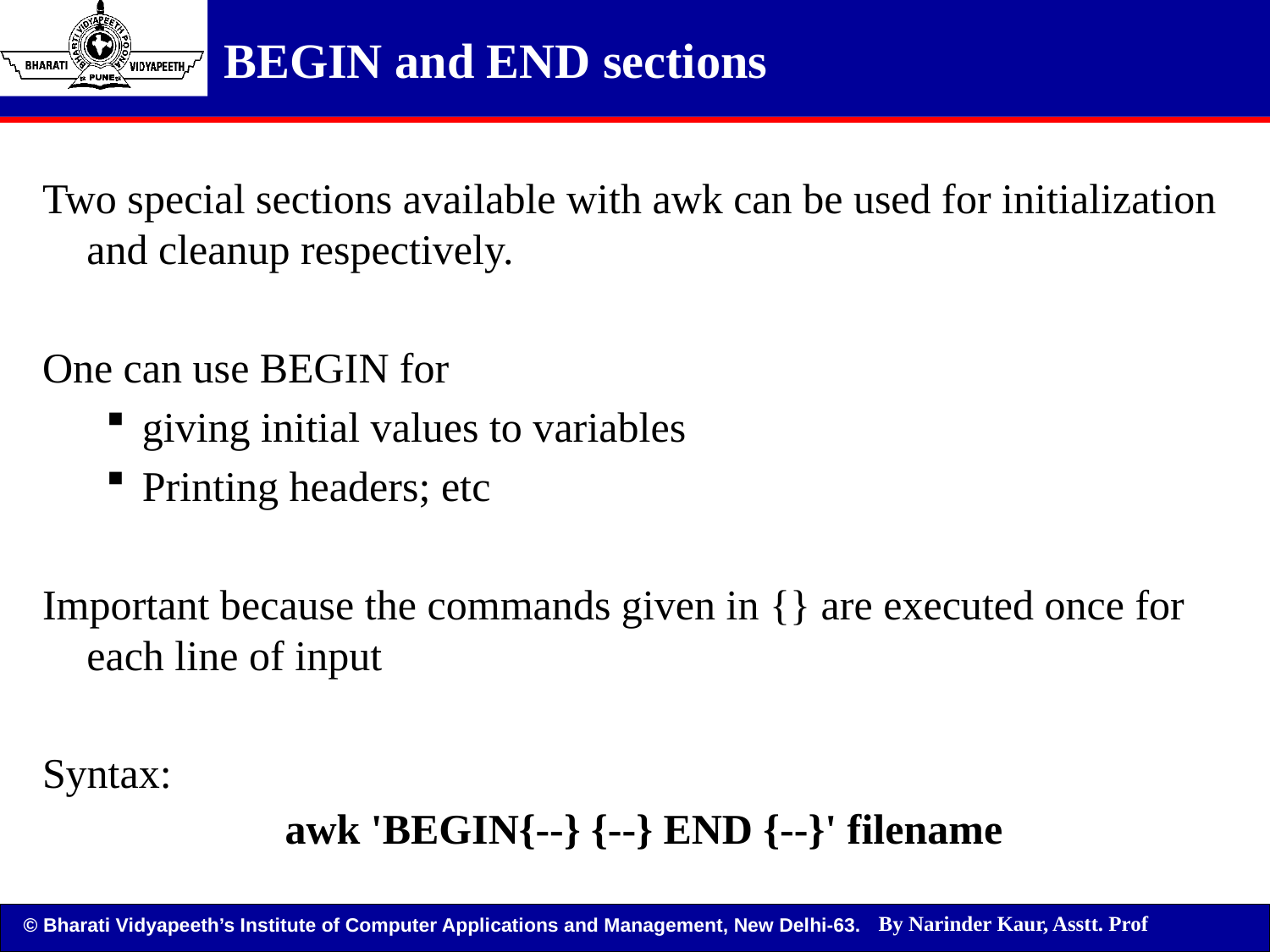

BEGIN and END sections
Two special sections available with awk can be used for initialization and cleanup respectively.

One can use BEGIN for
giving initial values to variables
Printing headers; etc

Important because the commands given in {} are executed once for each line of input

Syntax:
awk 'BEGIN{--} {--} END {--}' filename